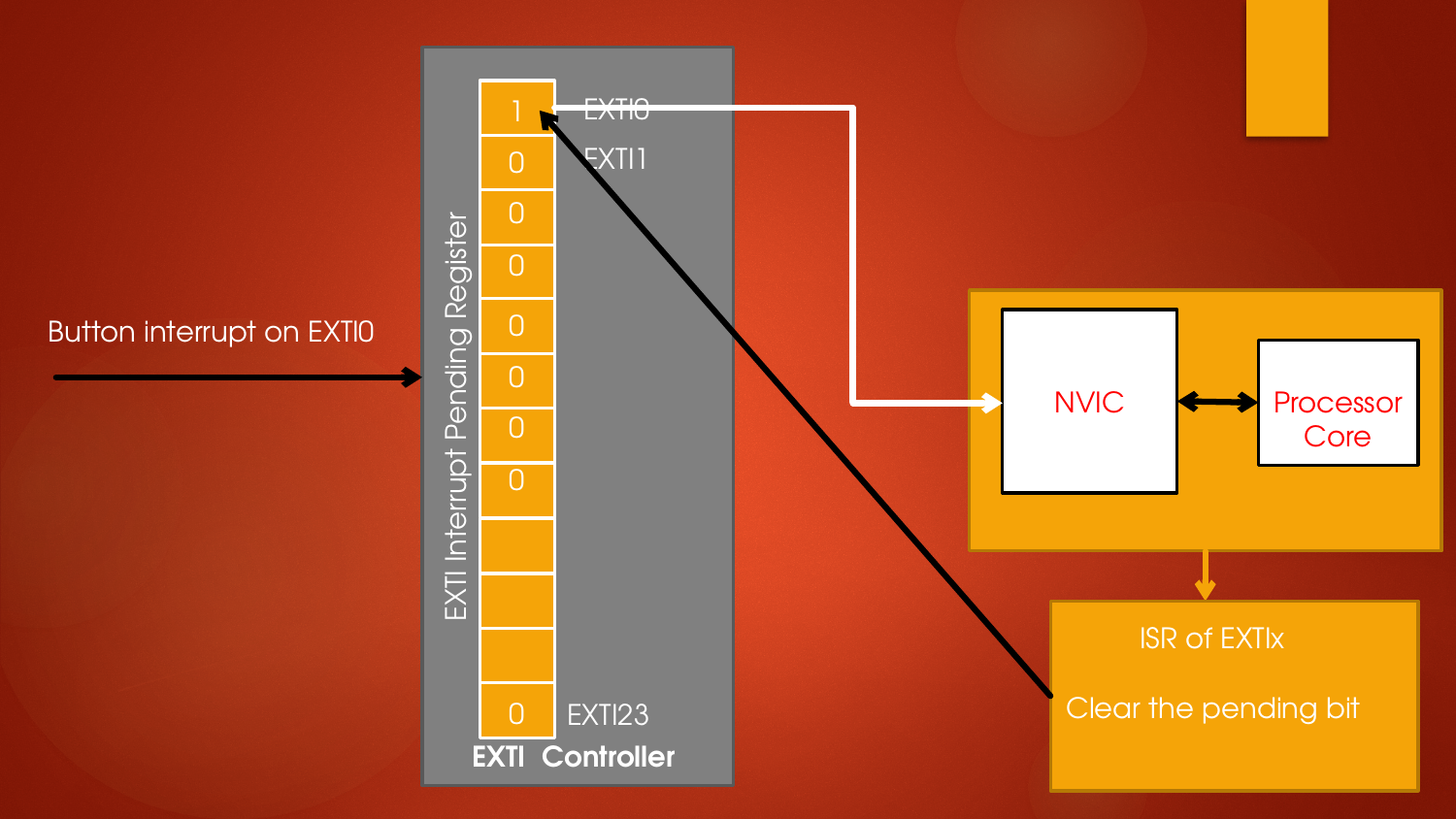

EXTI0
1
EXTI1
0
0
0

NVIC
Processor
Core
0
0
0
0
Button interrupt on EXTI0
EXTI Interrupt Pending Register

ISR of EXTIx
Clear the pending bit
0
EXTI23
EXTI  Controller